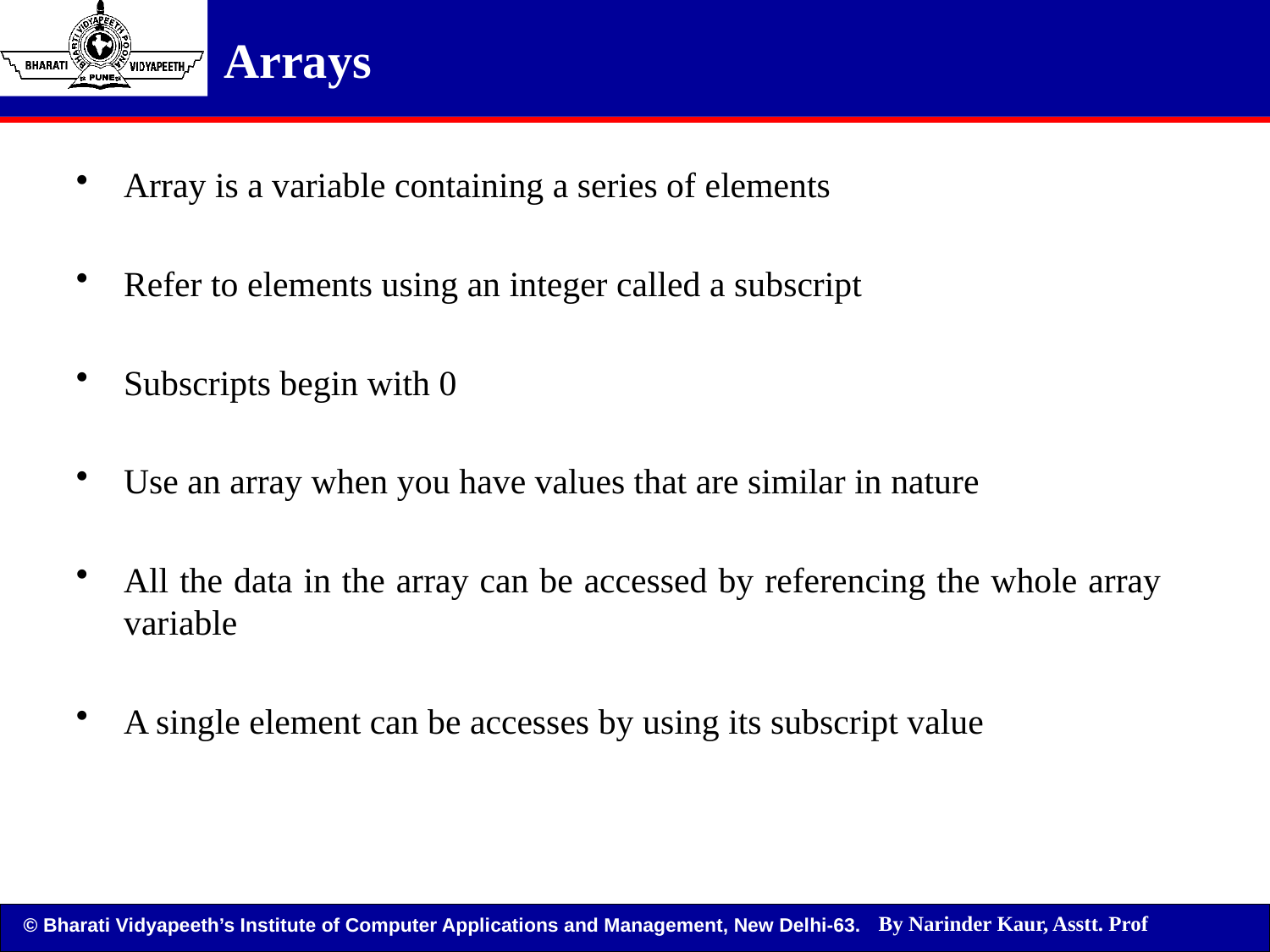

Arrays
Array is a variable containing a series of elements

Refer to elements using an integer called a subscript

Subscripts begin with 0

Use an array when you have values that are similar in nature

All the data in the array can be accessed by referencing the whole array variable

A single element can be accesses by using its subscript value